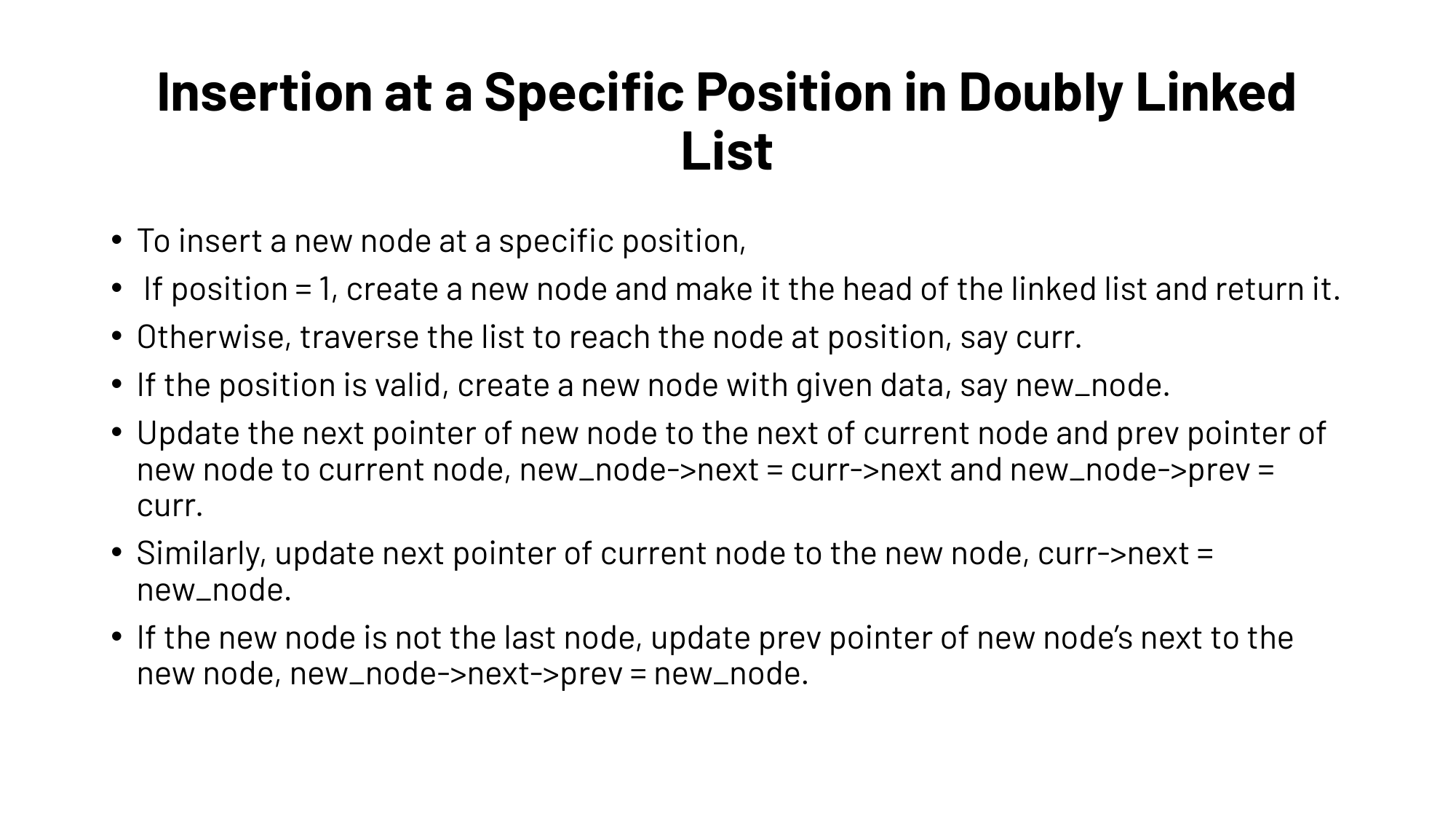

# Insertion at a Specific Position in Doubly Linked List
To insert a new node at a specific position,
 If position = 1, create a new node and make it the head of the linked list and return it.
Otherwise, traverse the list to reach the node at position, say curr.
If the position is valid, create a new node with given data, say new_node.
Update the next pointer of new node to the next of current node and prev pointer of new node to current node, new_node->next = curr->next and new_node->prev = curr.
Similarly, update next pointer of current node to the new node, curr->next = new_node.
If the new node is not the last node, update prev pointer of new node’s next to the new node, new_node->next->prev = new_node.